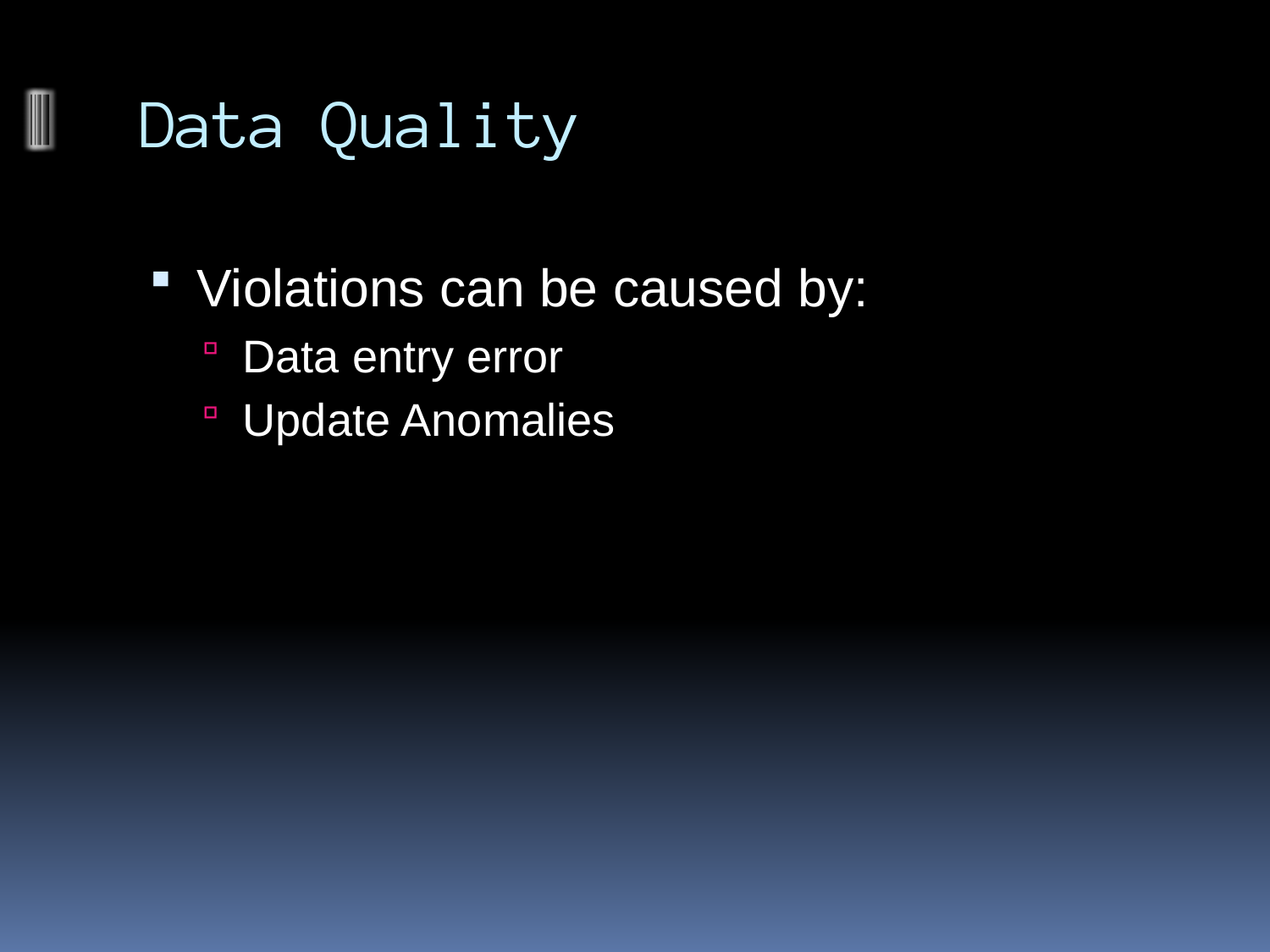

# Data Quality
Violations can be caused by:
Data entry error
Update Anomalies